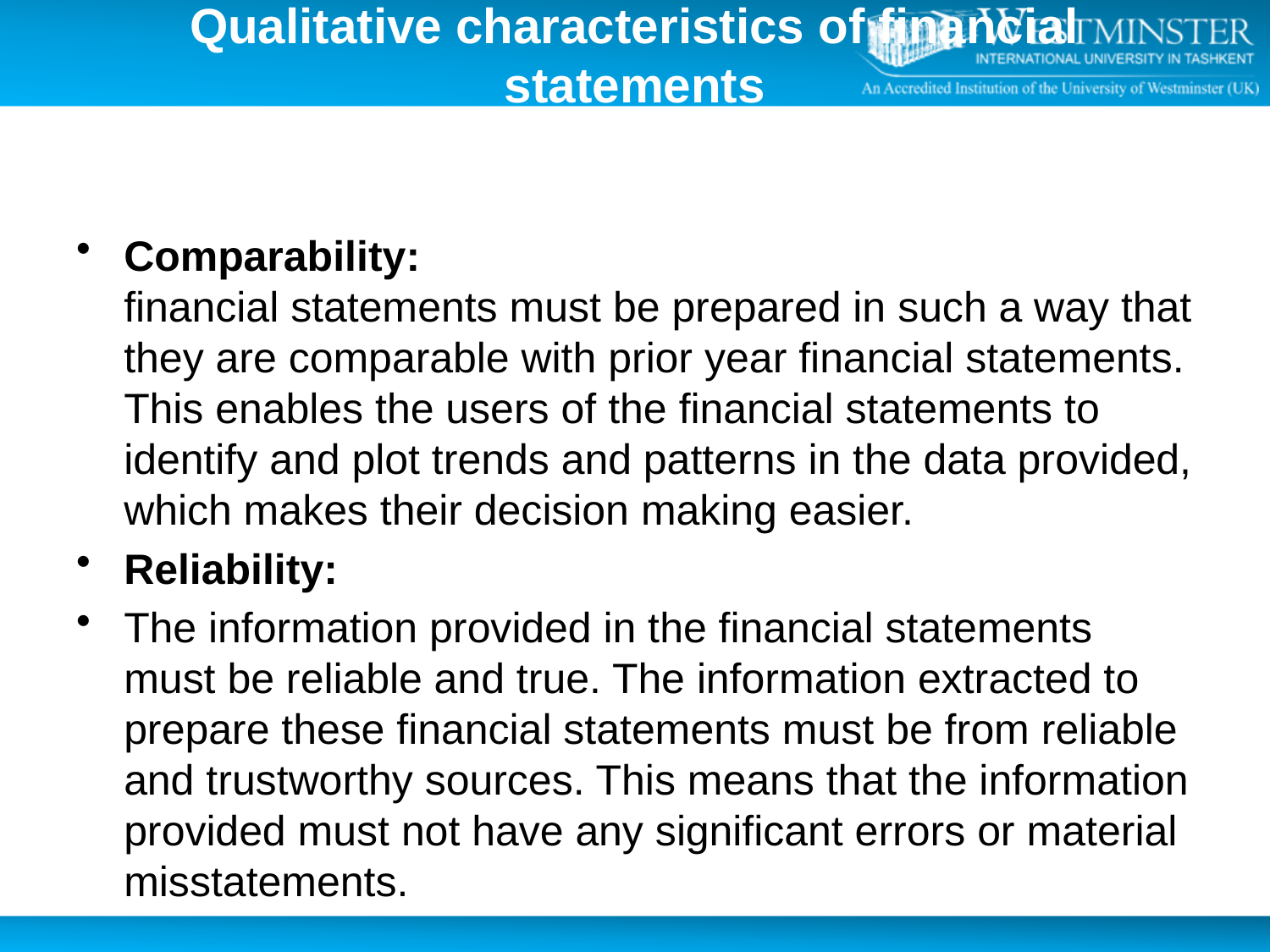

# Qualitative characteristics of financial statements
Comparability:
financial statements must be prepared in such a way that they are comparable with prior year financial statements. This enables the users of the financial statements to identify and plot trends and patterns in the data provided, which makes their decision making easier.
Reliability:
The information provided in the financial statements must be reliable and true. The information extracted to prepare these financial statements must be from reliable and trustworthy sources. This means that the information provided must not have any significant errors or material misstatements.